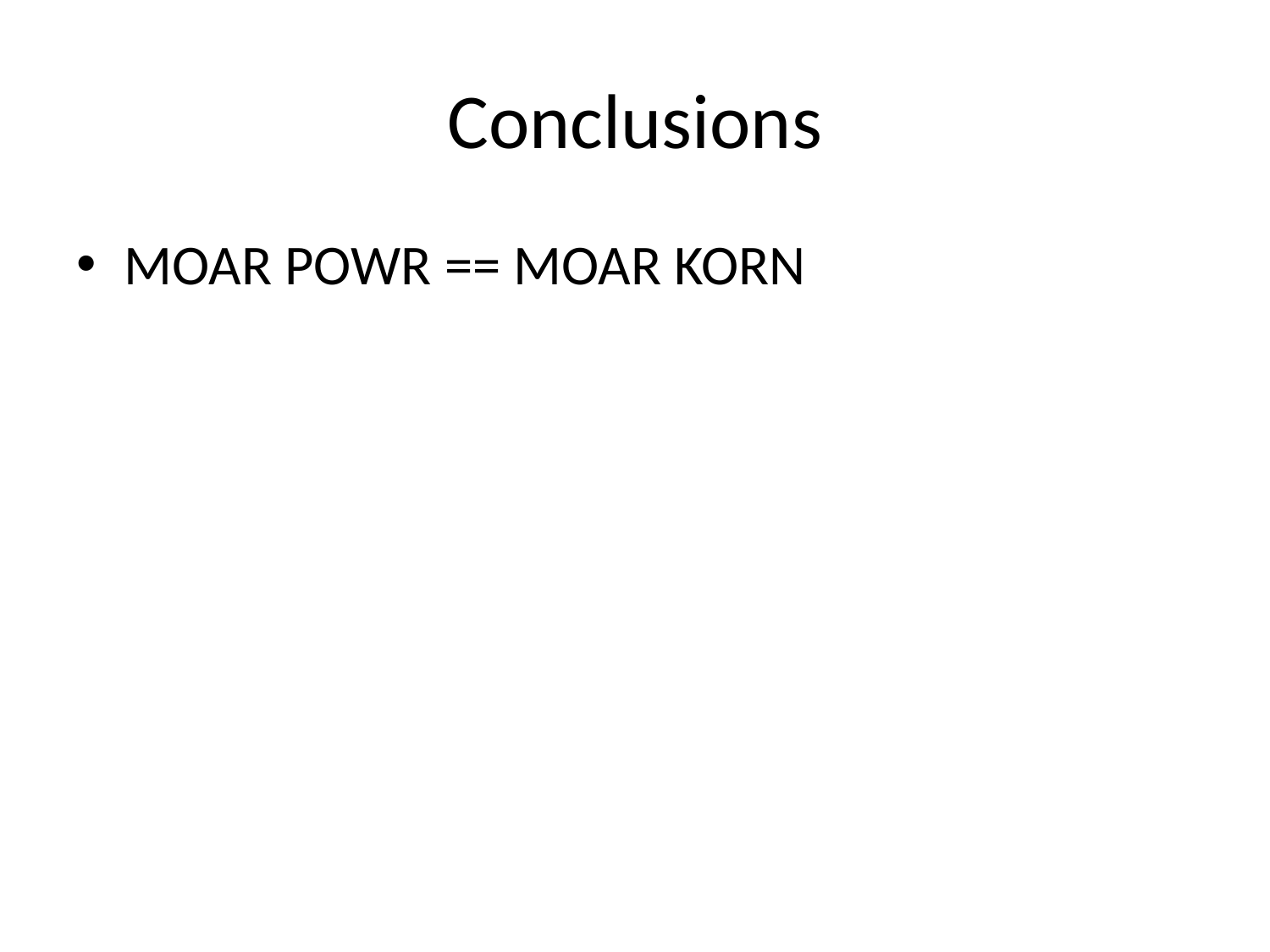

# Conclusions
MOAR POWR == MOAR KORN